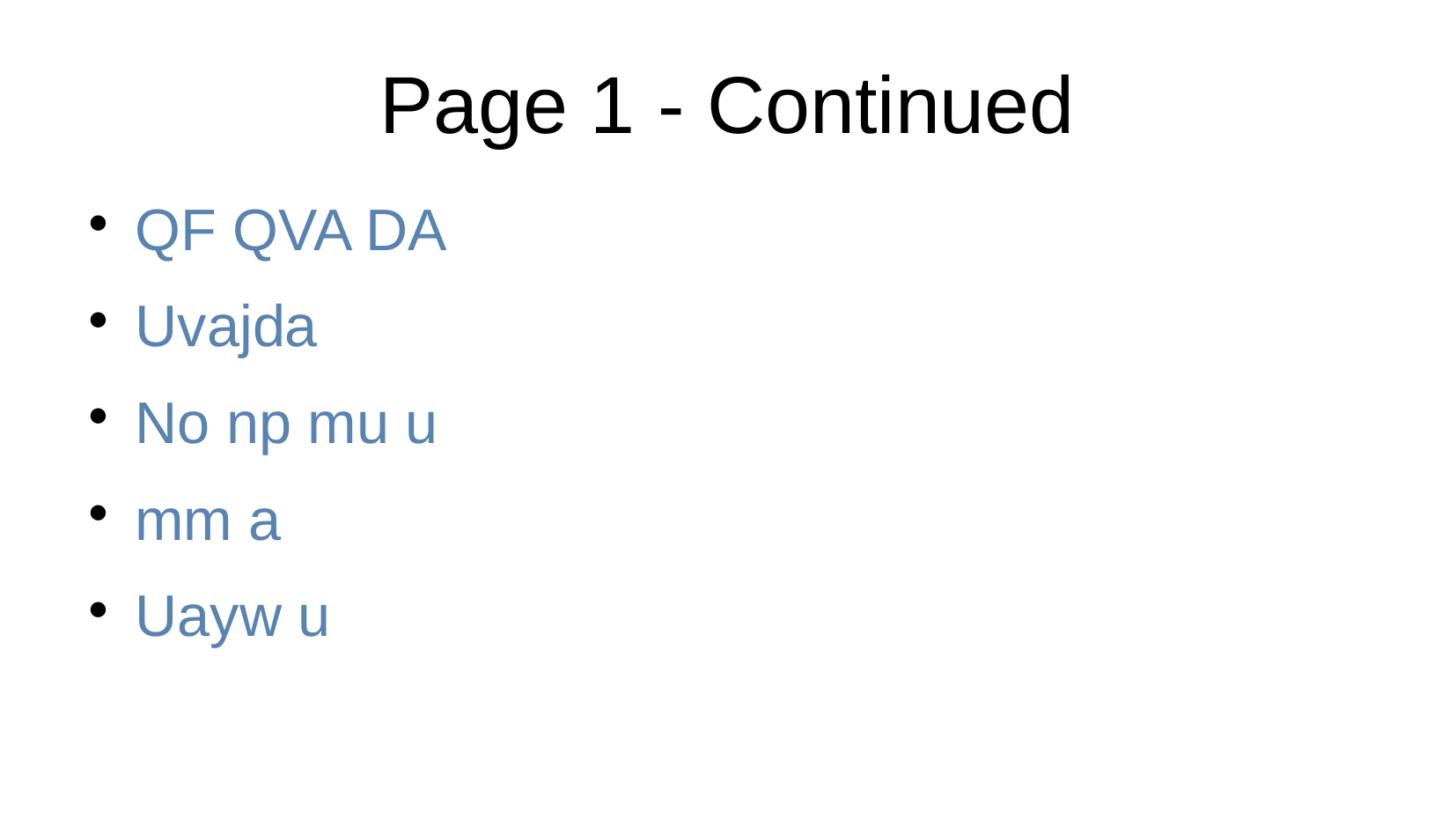

Page 1 - Continued
QF QVA DA
Uvajda
No np mu u
mm a
Uayw u